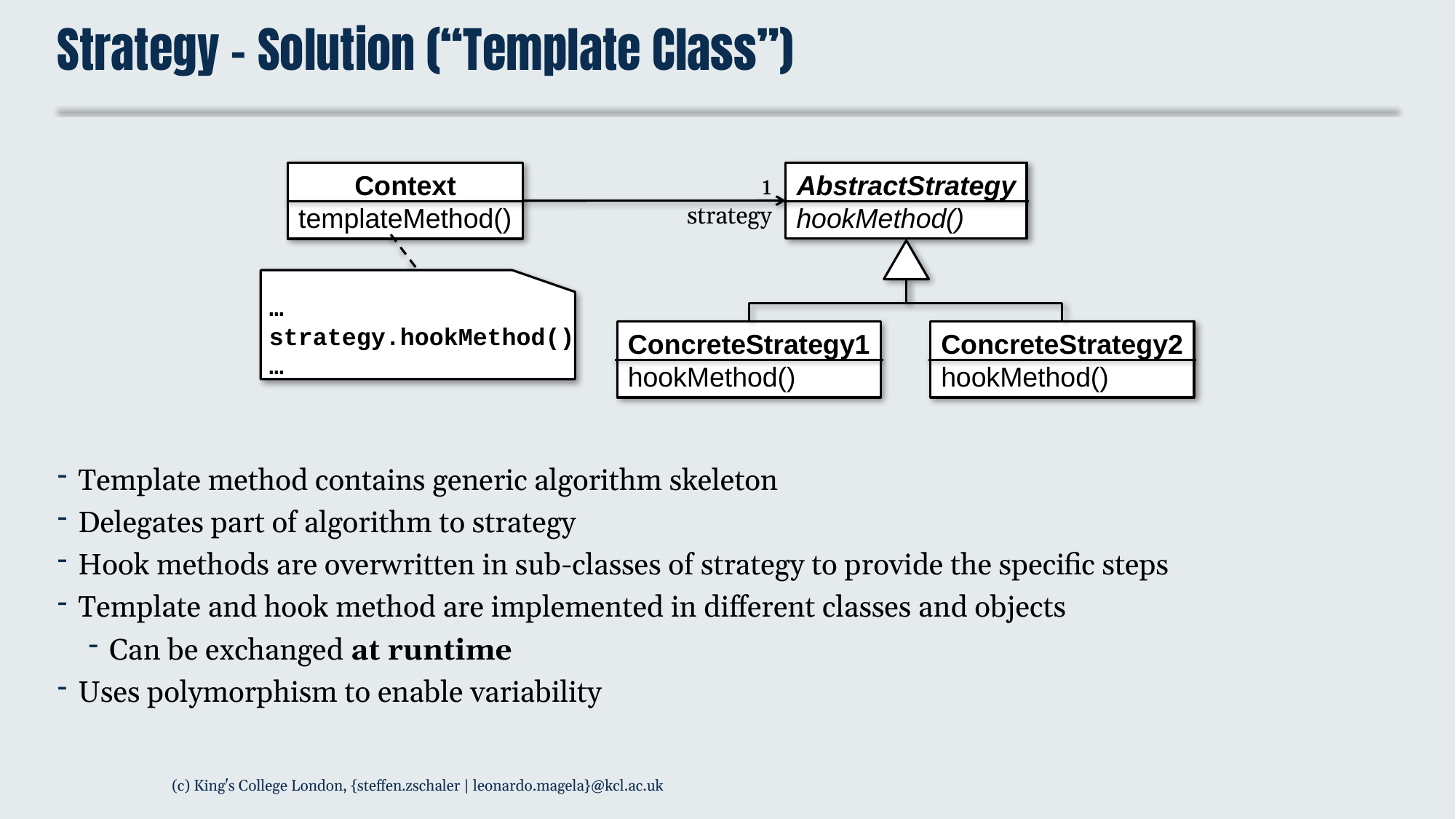

# Strategy – Solution (“Template Class”)
AbstractStrategy
hookMethod()
Context
templateMethod()
1
strategy

…
strategy.hookMethod()
…
ConcreteStrategy1
hookMethod()
ConcreteStrategy2
hookMethod()
Template method contains generic algorithm skeleton
Delegates part of algorithm to strategy
Hook methods are overwritten in sub-classes of strategy to provide the specific steps
Template and hook method are implemented in different classes and objects
Can be exchanged at runtime
Uses polymorphism to enable variability

(c) King's College London, {steffen.zschaler | leonardo.magela}@kcl.ac.uk